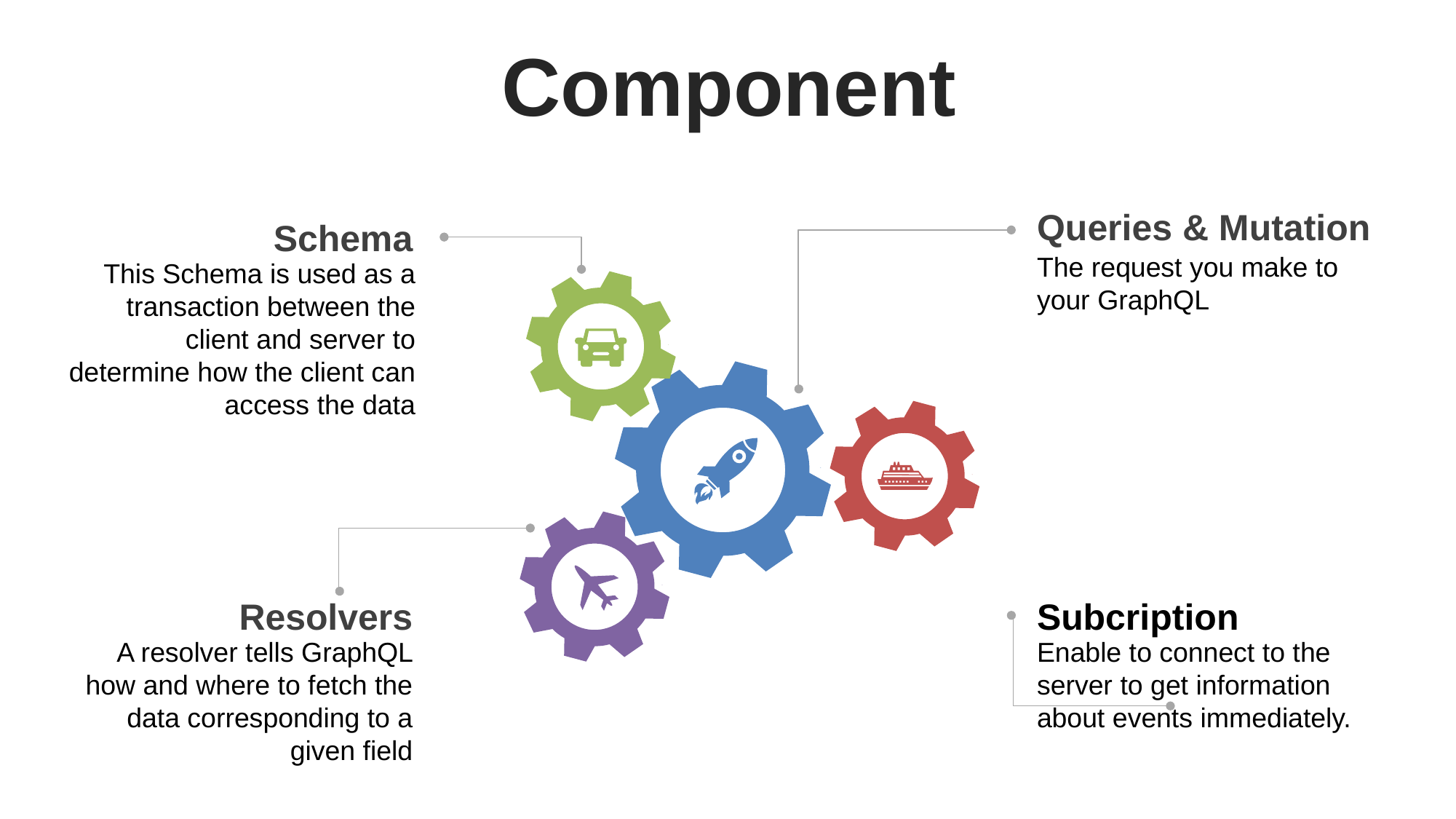

Component
Queries & Mutation
Schema

The request you make to your GraphQL
This Schema is used as a transaction between the client and server to determine how the client can access the data

Resolvers
Subcription

A resolver tells GraphQL how and where to fetch the data corresponding to a given field
Enable to connect to the server to get information about events immediately.